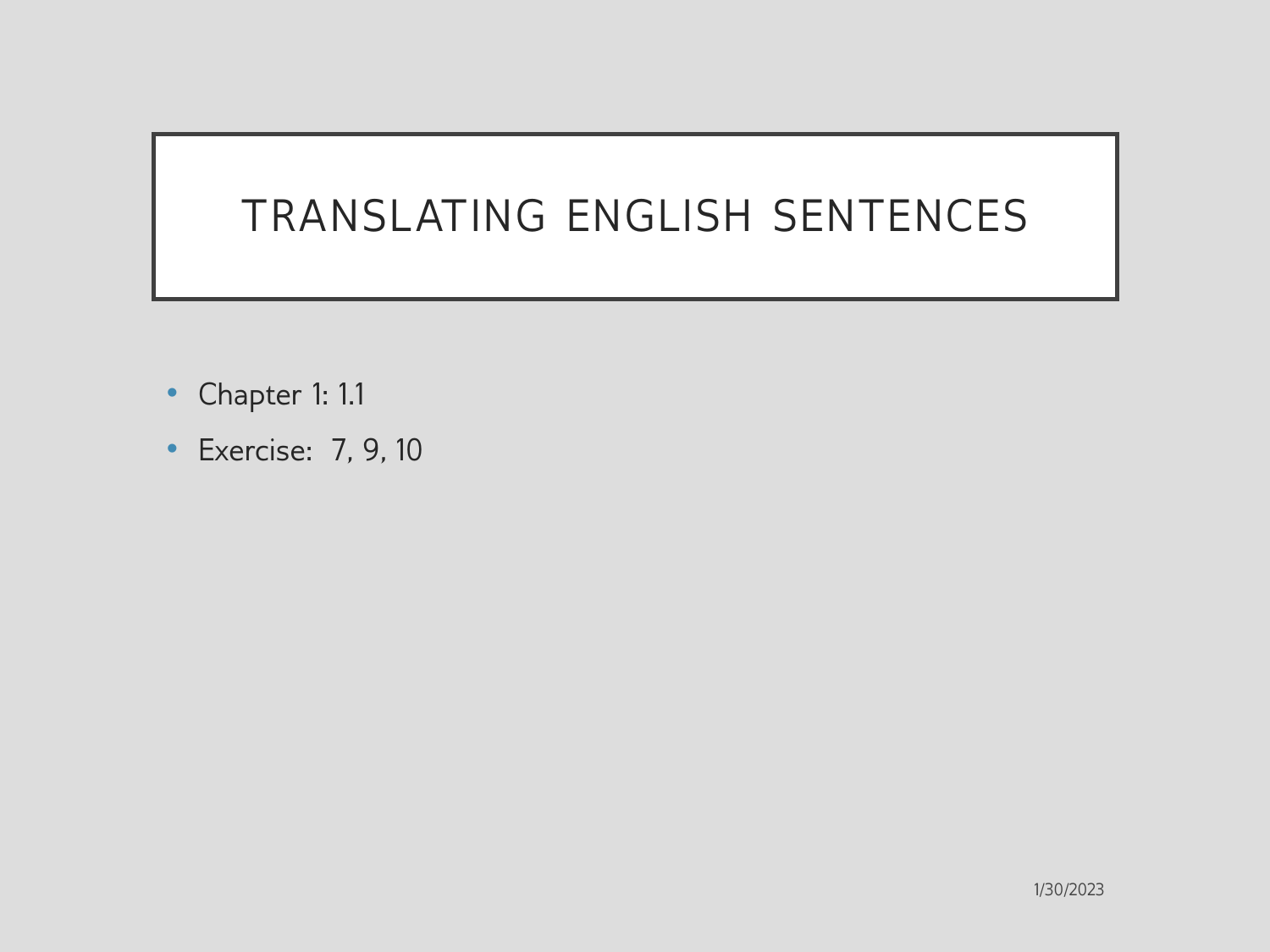

# Translating English sentences
Chapter 1: 1.1
Exercise:  7, 9, 10
1/30/2023